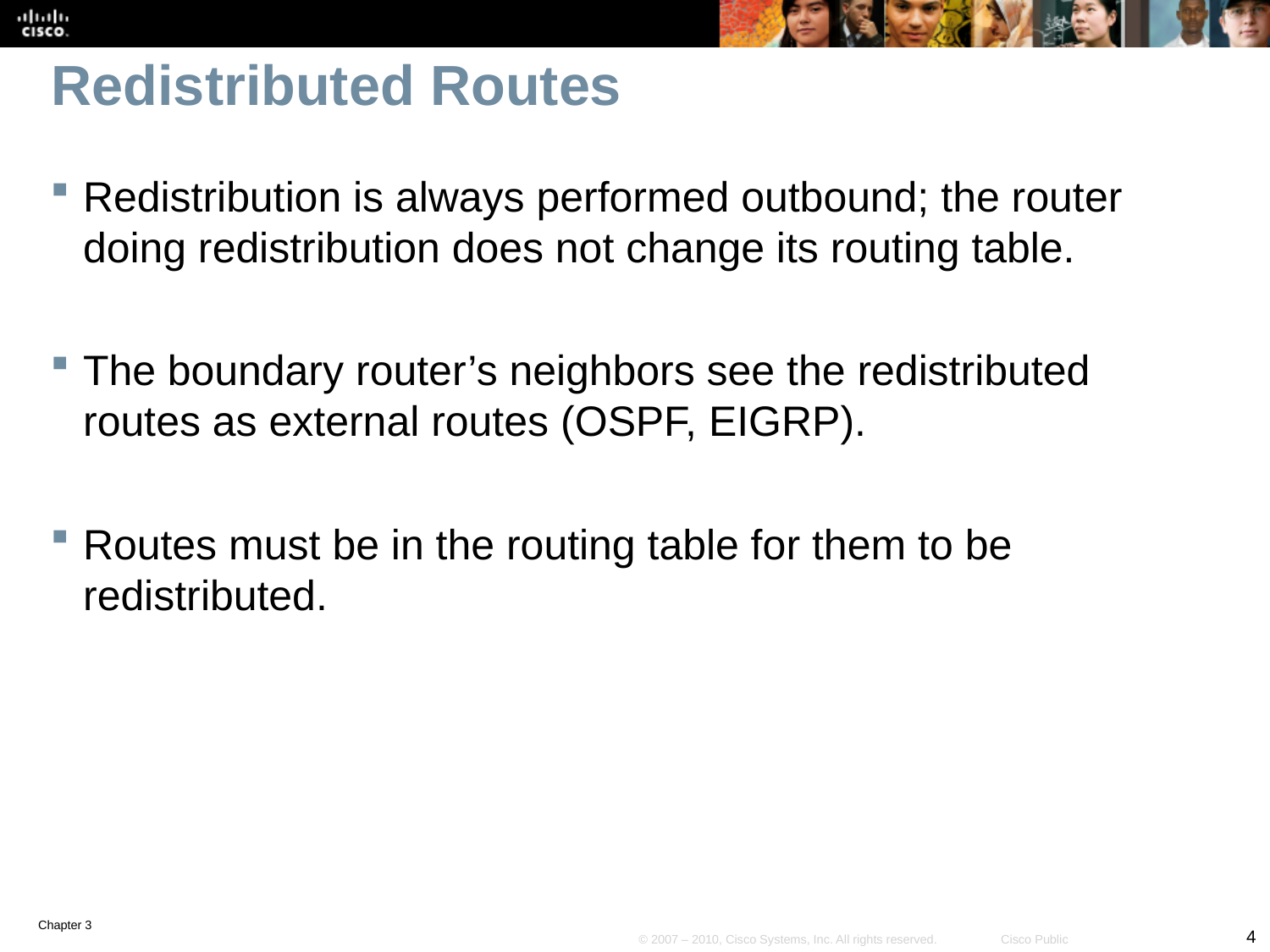

# Redistributed Routes
Redistribution is always performed outbound; the router doing redistribution does not change its routing table.

The boundary router’s neighbors see the redistributed routes as external routes (OSPF, EIGRP).

Routes must be in the routing table for them to be redistributed.